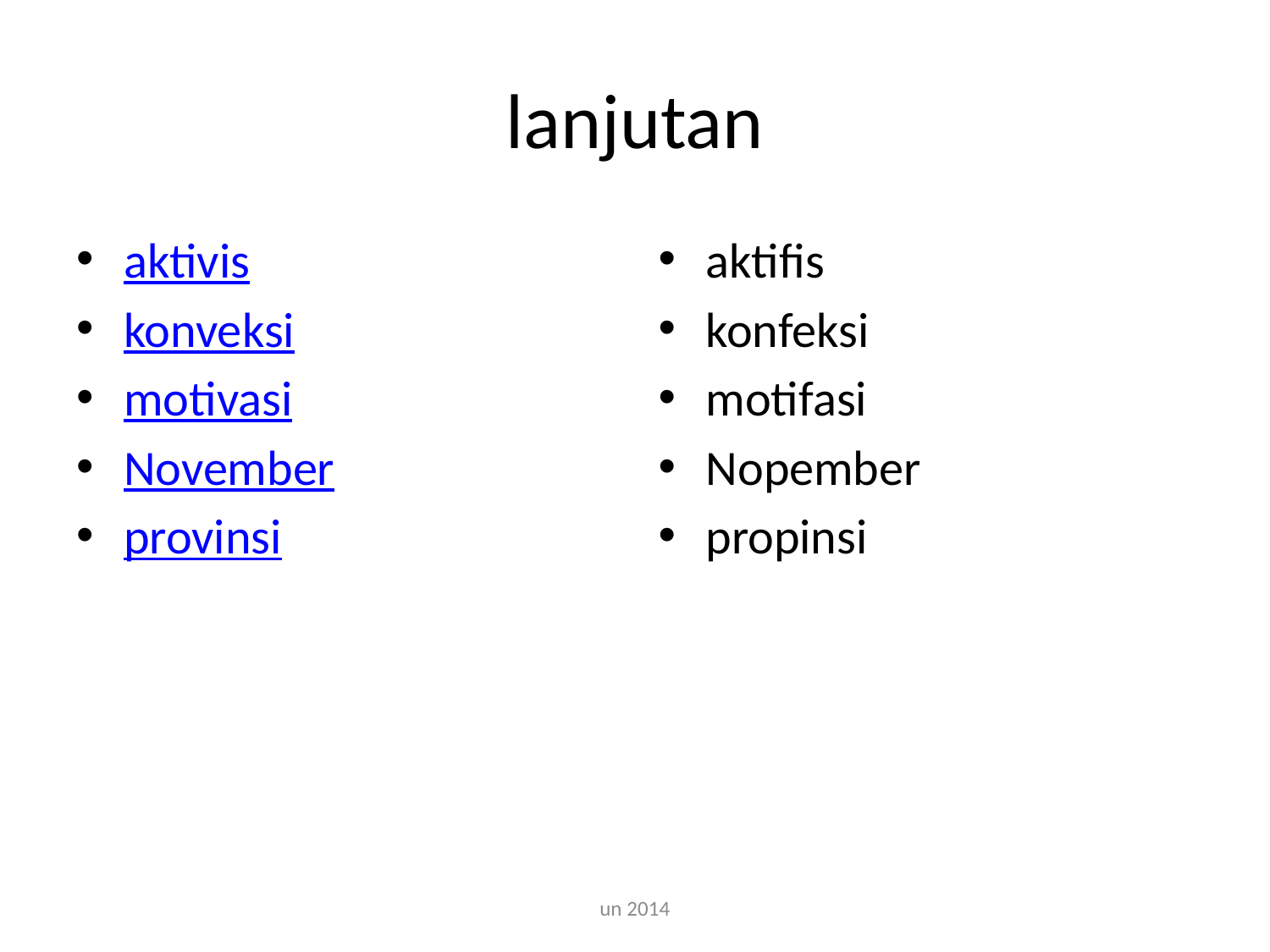

# lanjutan
aktivis
konveksi
motivasi
November
provinsi

aktifis
konfeksi
motifasi
Nopember
propinsi

un 2014